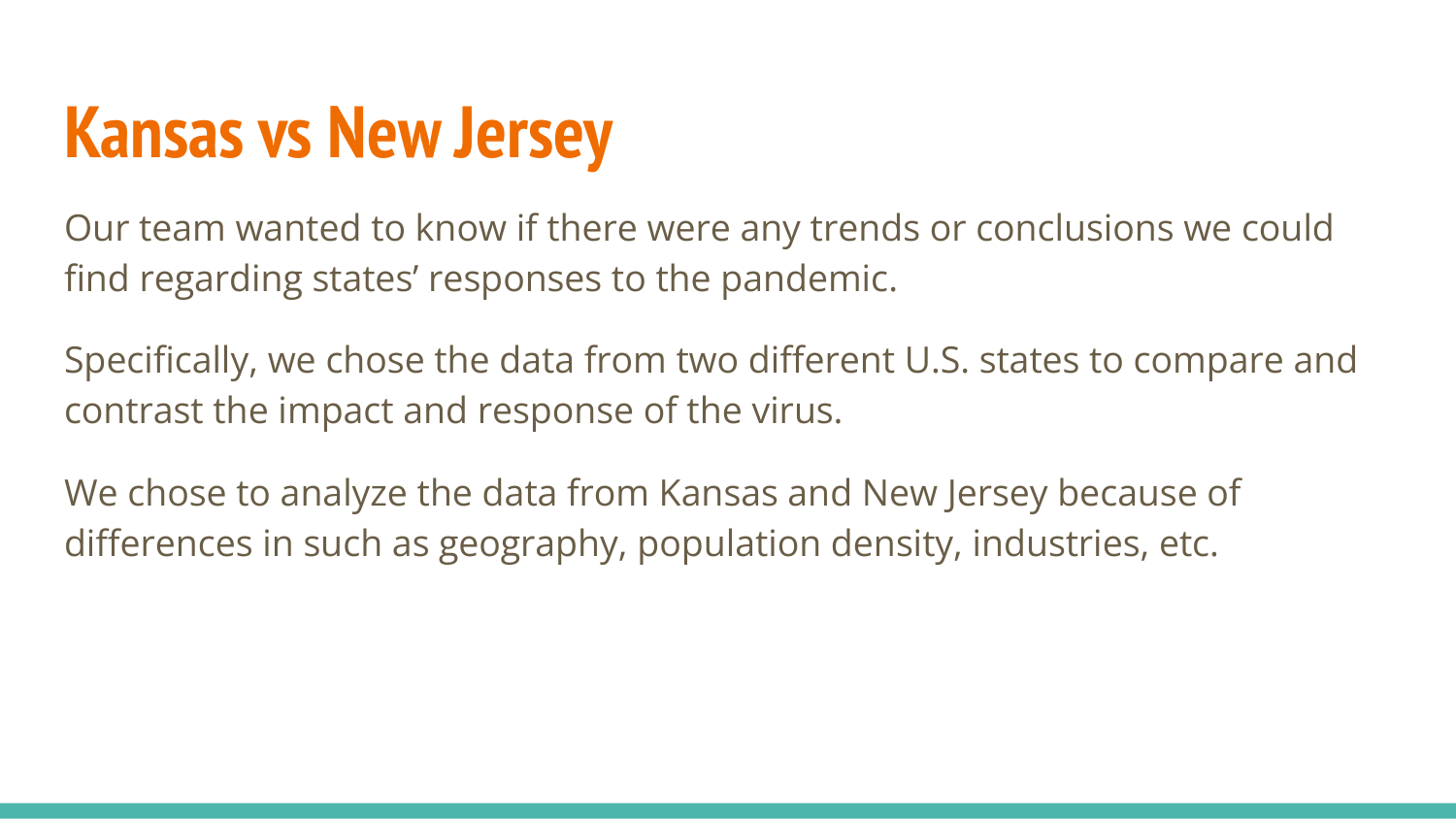

# Kansas vs New Jersey
Our team wanted to know if there were any trends or conclusions we could find regarding states’ responses to the pandemic.
Specifically, we chose the data from two different U.S. states to compare and contrast the impact and response of the virus.
We chose to analyze the data from Kansas and New Jersey because of differences in such as geography, population density, industries, etc.